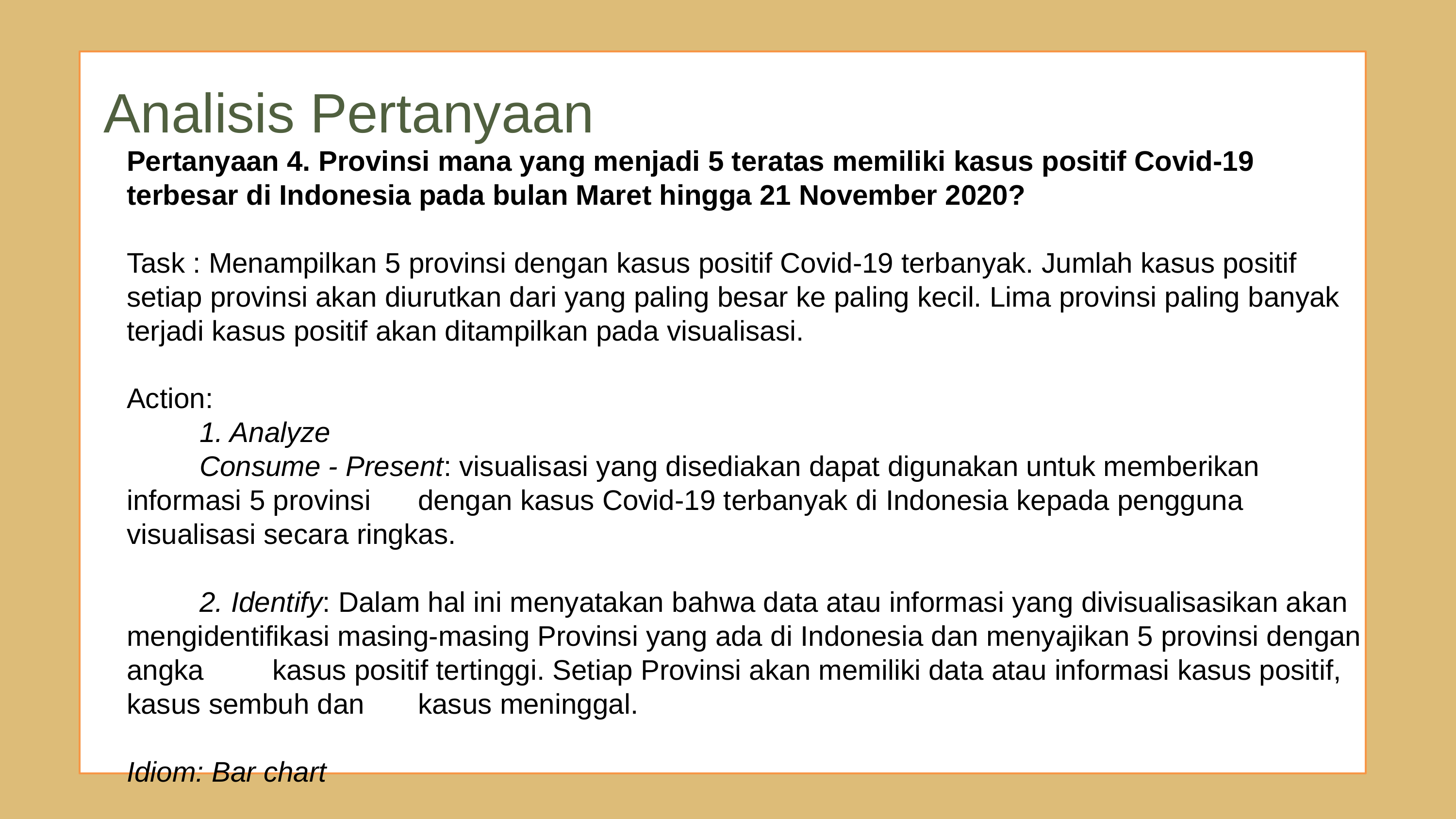

Analisis Pertanyaan

Pertanyaan 4. Provinsi mana yang menjadi 5 teratas memiliki kasus positif Covid-19 terbesar di Indonesia pada bulan Maret hingga 21 November 2020?

Task : Menampilkan 5 provinsi dengan kasus positif Covid-19 terbanyak. Jumlah kasus positif setiap provinsi akan diurutkan dari yang paling besar ke paling kecil. Lima provinsi paling banyak terjadi kasus positif akan ditampilkan pada visualisasi.

Action:
	1. Analyze
	Consume - Present: visualisasi yang disediakan dapat digunakan untuk memberikan informasi 5 provinsi 	dengan kasus Covid-19 terbanyak di Indonesia kepada pengguna visualisasi secara ringkas.

	2. Identify: Dalam hal ini menyatakan bahwa data atau informasi yang divisualisasikan akan 	mengidentifikasi masing-masing Provinsi yang ada di Indonesia dan menyajikan 5 provinsi dengan angka 	kasus positif tertinggi. Setiap Provinsi akan memiliki data atau informasi kasus positif, kasus sembuh dan 	kasus meninggal.

Idiom: Bar chart